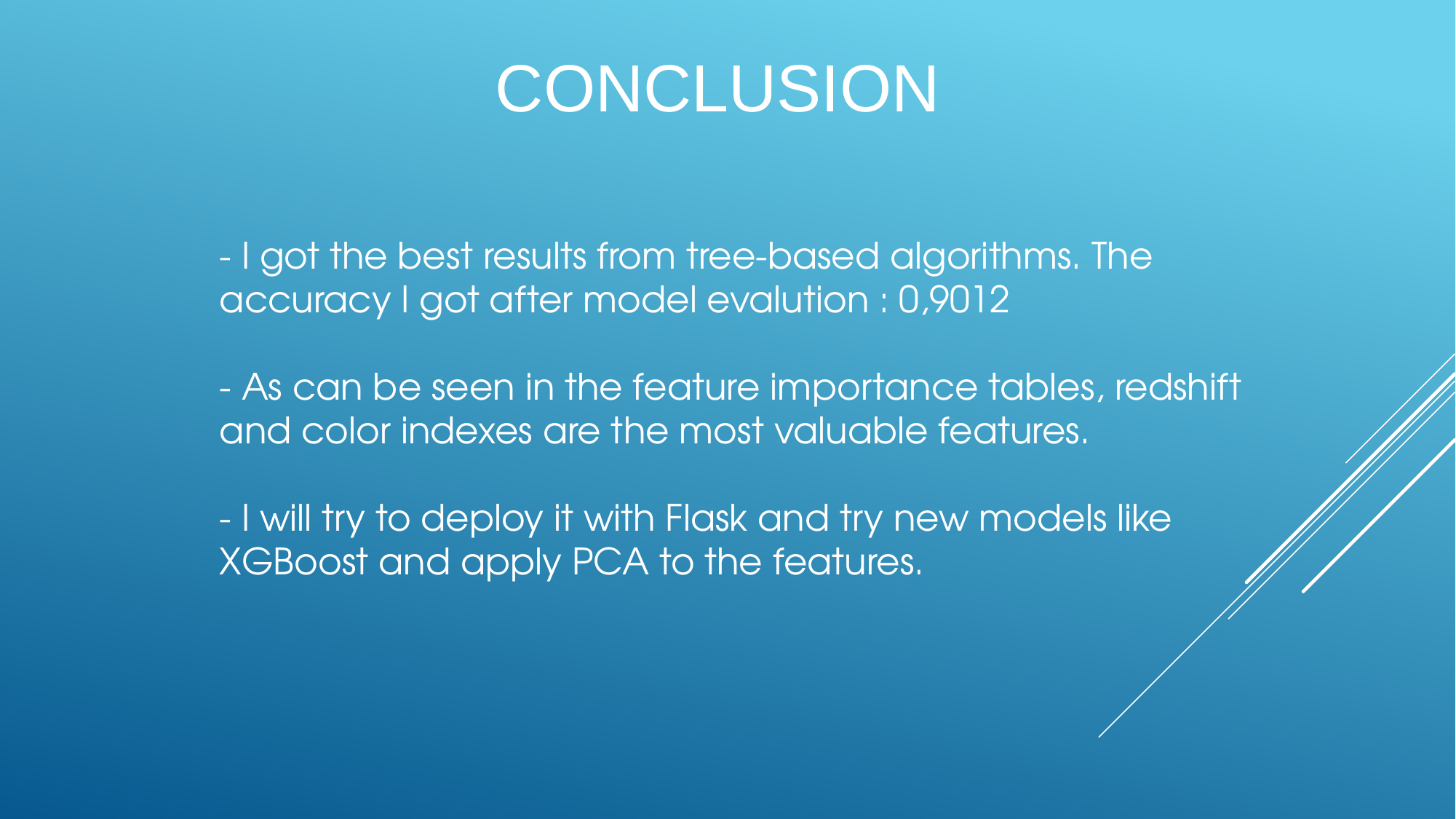

CONCLUSION
- I got the best results from tree-based algorithms. The accuracy I got after model evalution : 0,9012

- As can be seen in the feature importance tables, redshift and color indexes are the most valuable features.

- I will try to deploy it with Flask and try new models like XGBoost and apply PCA to the features.